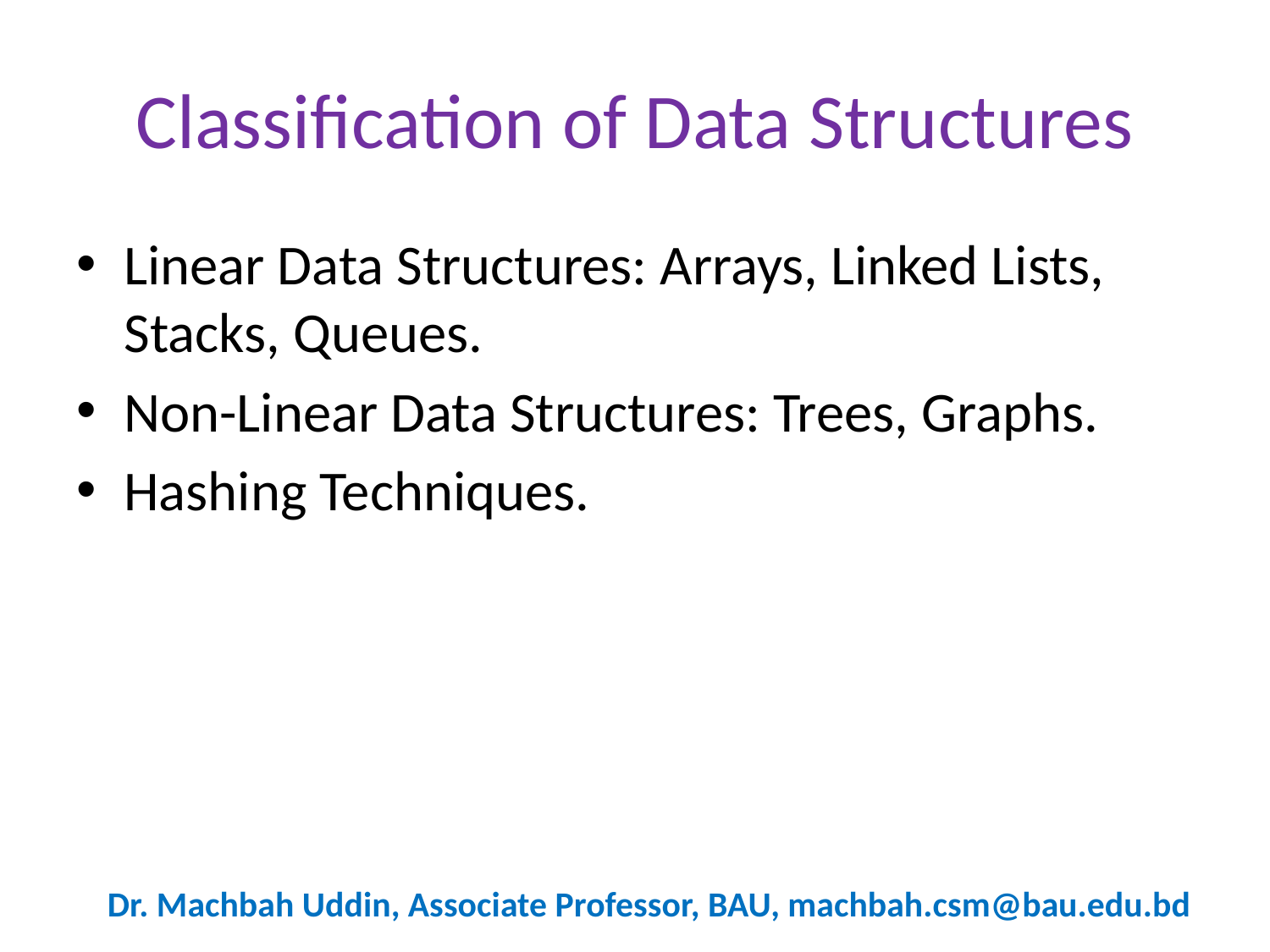

# Classification of Data Structures
Linear Data Structures: Arrays, Linked Lists, Stacks, Queues.
Non-Linear Data Structures: Trees, Graphs.
Hashing Techniques.